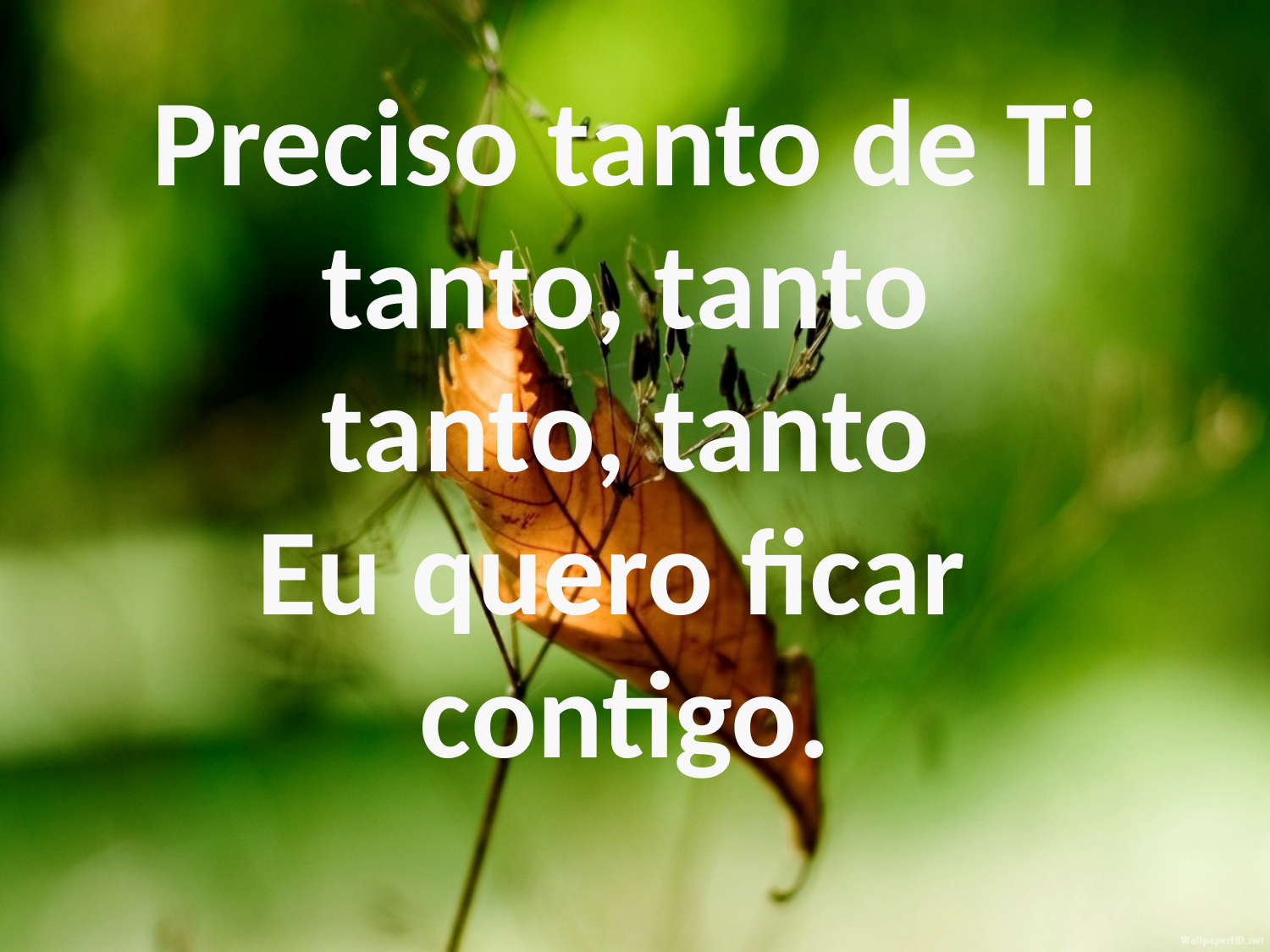

Preciso tanto de Ti
tanto, tanto
tanto, tanto
Eu quero ficar
contigo.